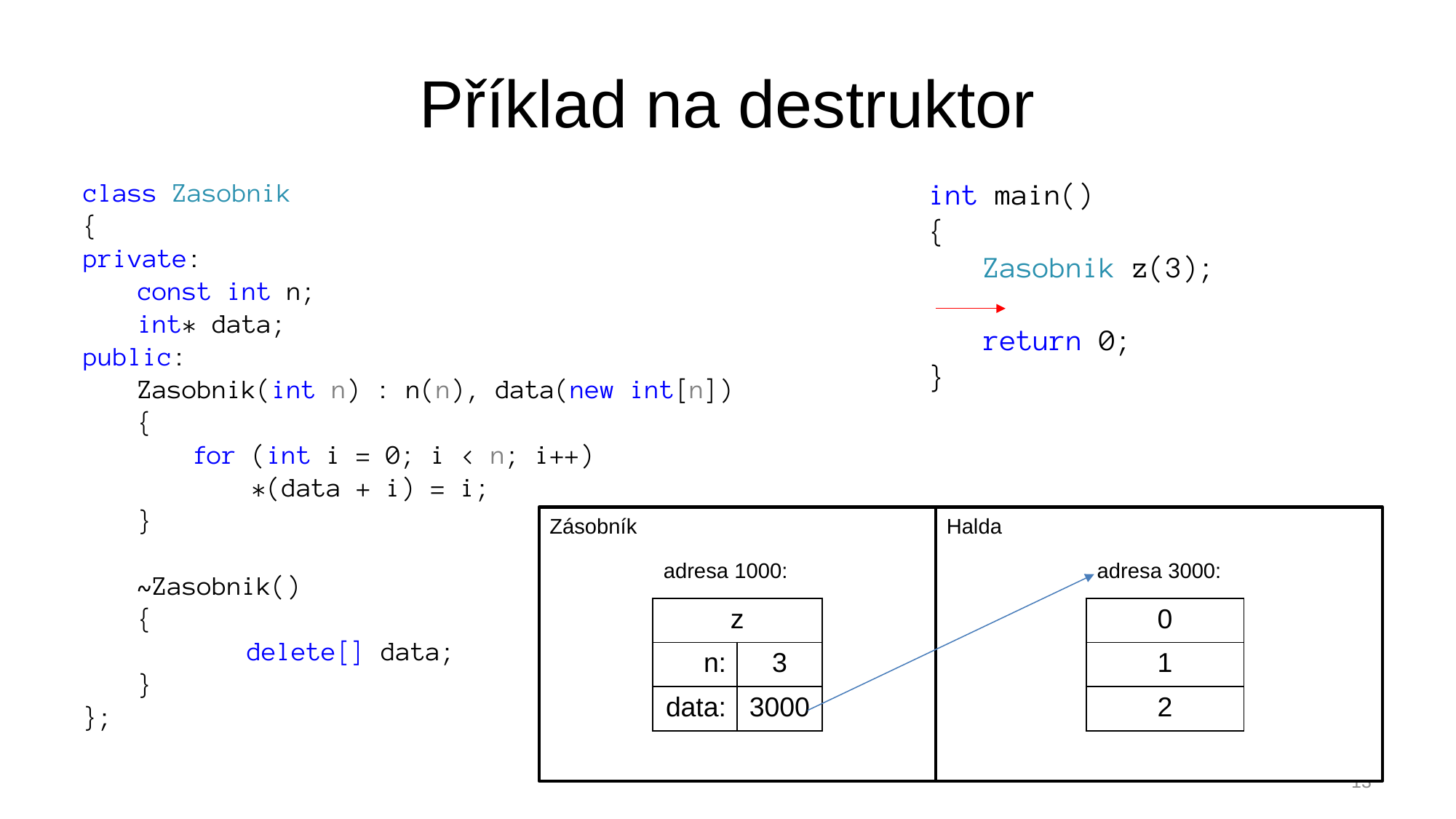

# Příklad na destruktor
class Zasobnik
{
private:
const int n;
int* data;
public:
Zasobnik(int n) : n(n), data(new int[n])
{
for (int i = 0; i < n; i++)
    *(data + i) = i;
}

~Zasobnik()
{
	delete[] data;
}
};
int main()
{
Zasobnik z(3);

return 0;
}

Zásobník

Halda
| adresa 1000: |  |
| --- | --- |
| z |  |
| n: | 3 |
| data: | 3000 |
| adresa 3000: |
| --- |
| 0 |
| 1 |
| 2 |
13